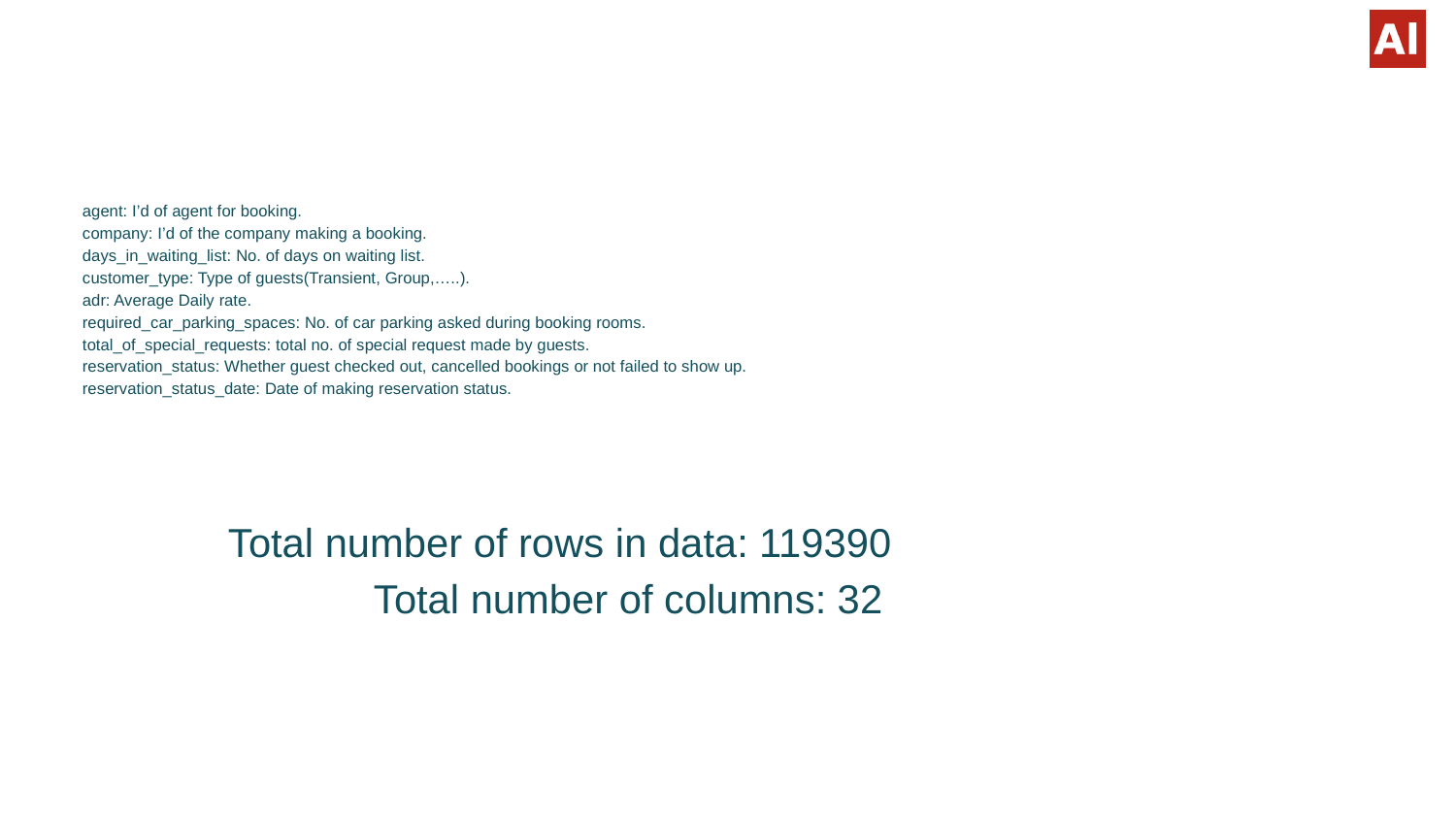

#
agent: I’d of agent for booking.
company: I’d of the company making a booking.
days_in_waiting_list: No. of days on waiting list.
customer_type: Type of guests(Transient, Group,…..).
adr: Average Daily rate.
required_car_parking_spaces: No. of car parking asked during booking rooms.
total_of_special_requests: total no. of special request made by guests.
reservation_status: Whether guest checked out, cancelled bookings or not failed to show up.
reservation_status_date: Date of making reservation status.

	Total number of rows in data: 119390
		Total number of columns: 32